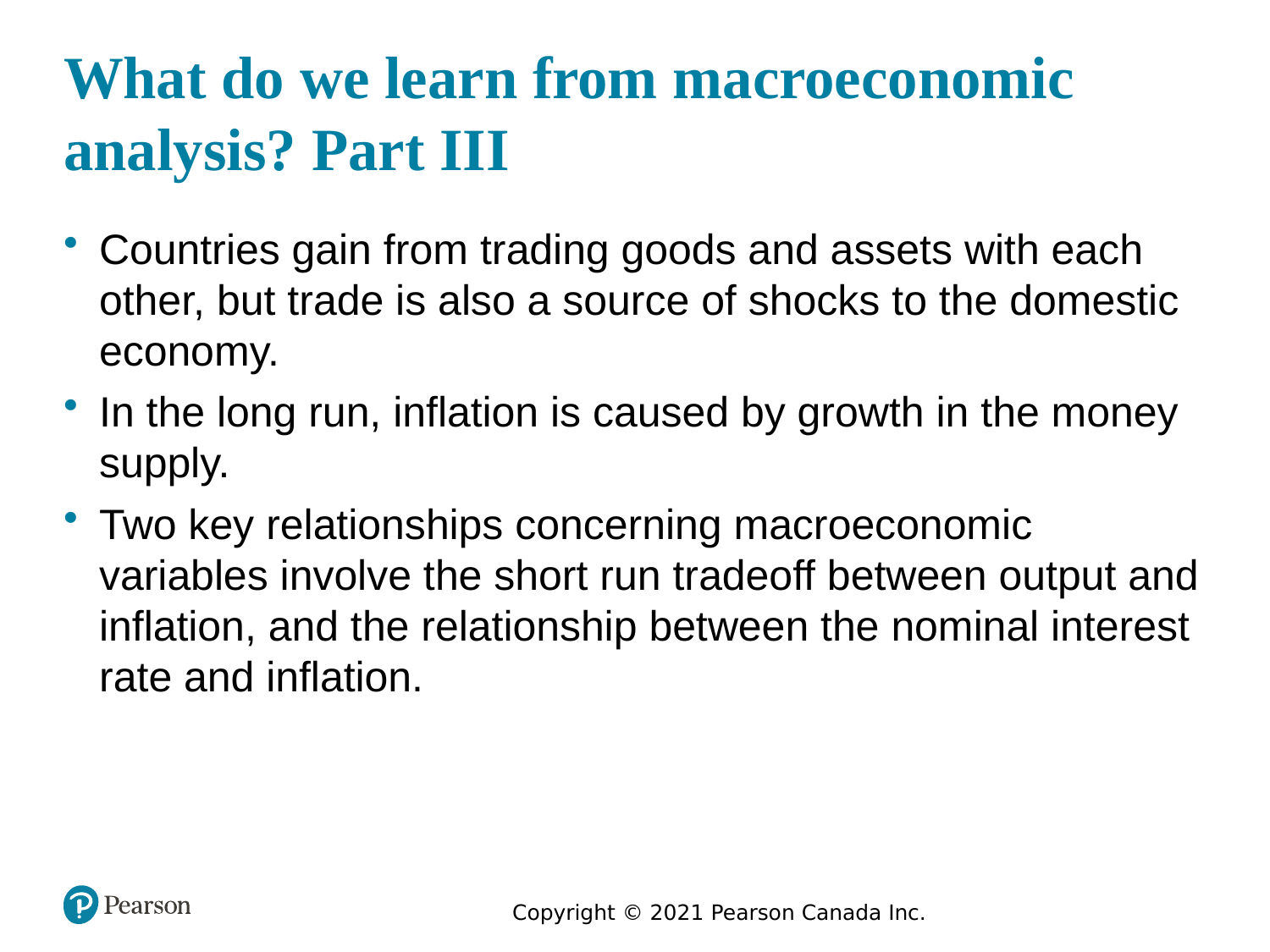

# What do we learn from macroeconomic analysis? Part III
Countries gain from trading goods and assets with each other, but trade is also a source of shocks to the domestic economy.
In the long run, inflation is caused by growth in the money supply.
Two key relationships concerning macroeconomic variables involve the short run tradeoff between output and inflation, and the relationship between the nominal interest rate and inflation.